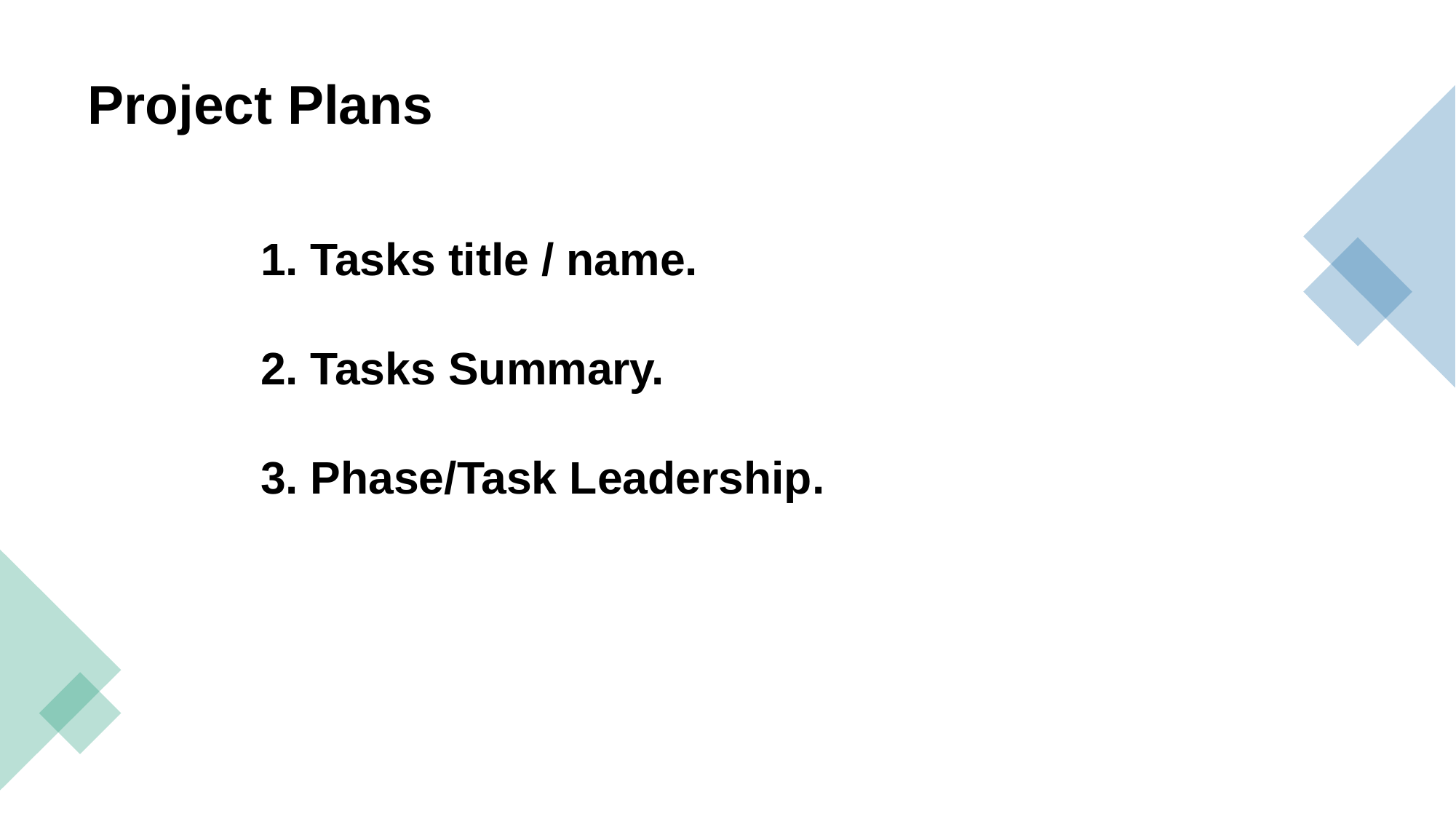

# Project Plans

Tasks title / name.

Tasks Summary.

Phase/Task Leadership.